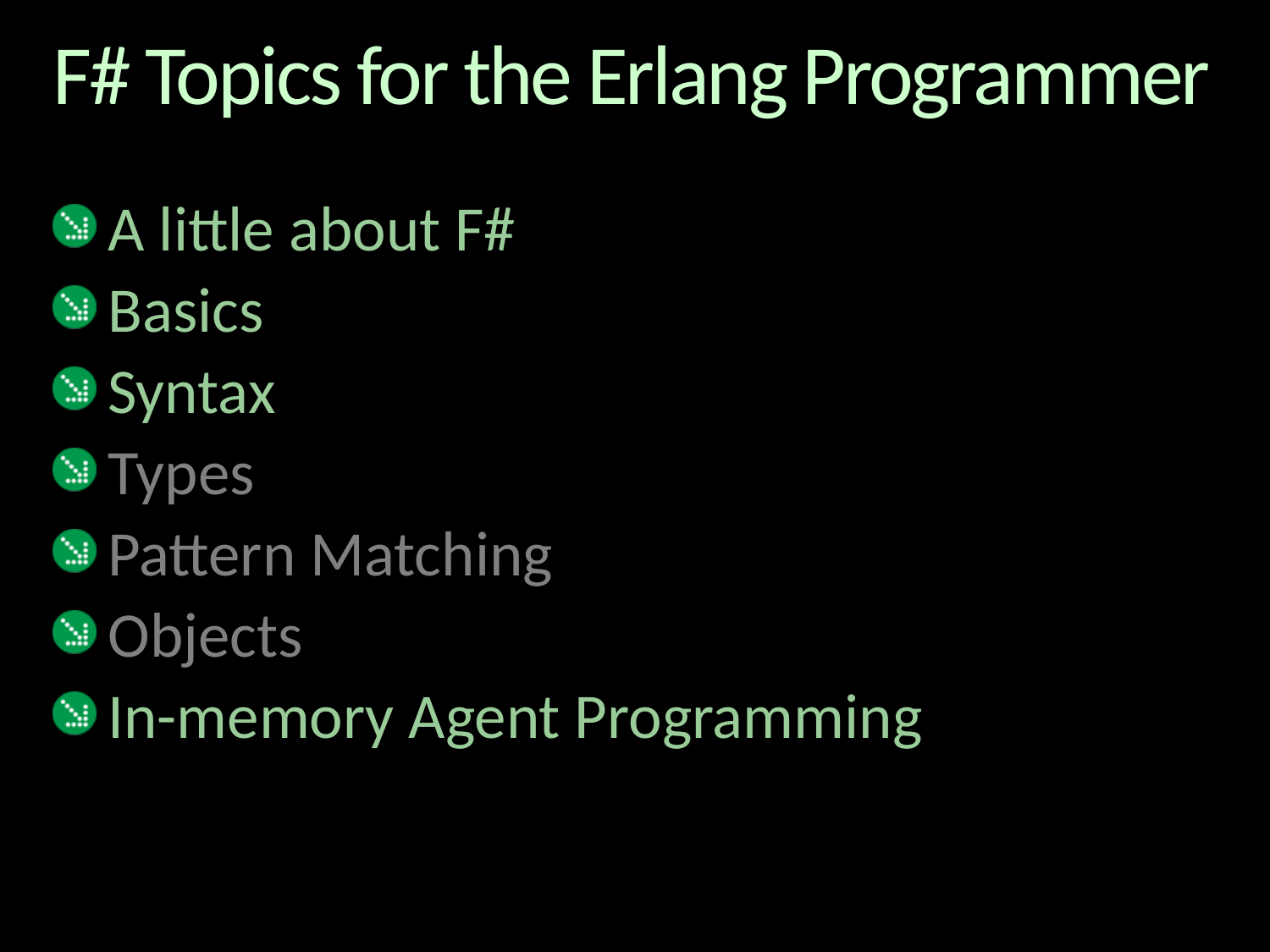

# F# Topics for the Erlang Programmer
A little about F#
Basics
Syntax
Types
Pattern Matching
Objects
In-memory Agent Programming